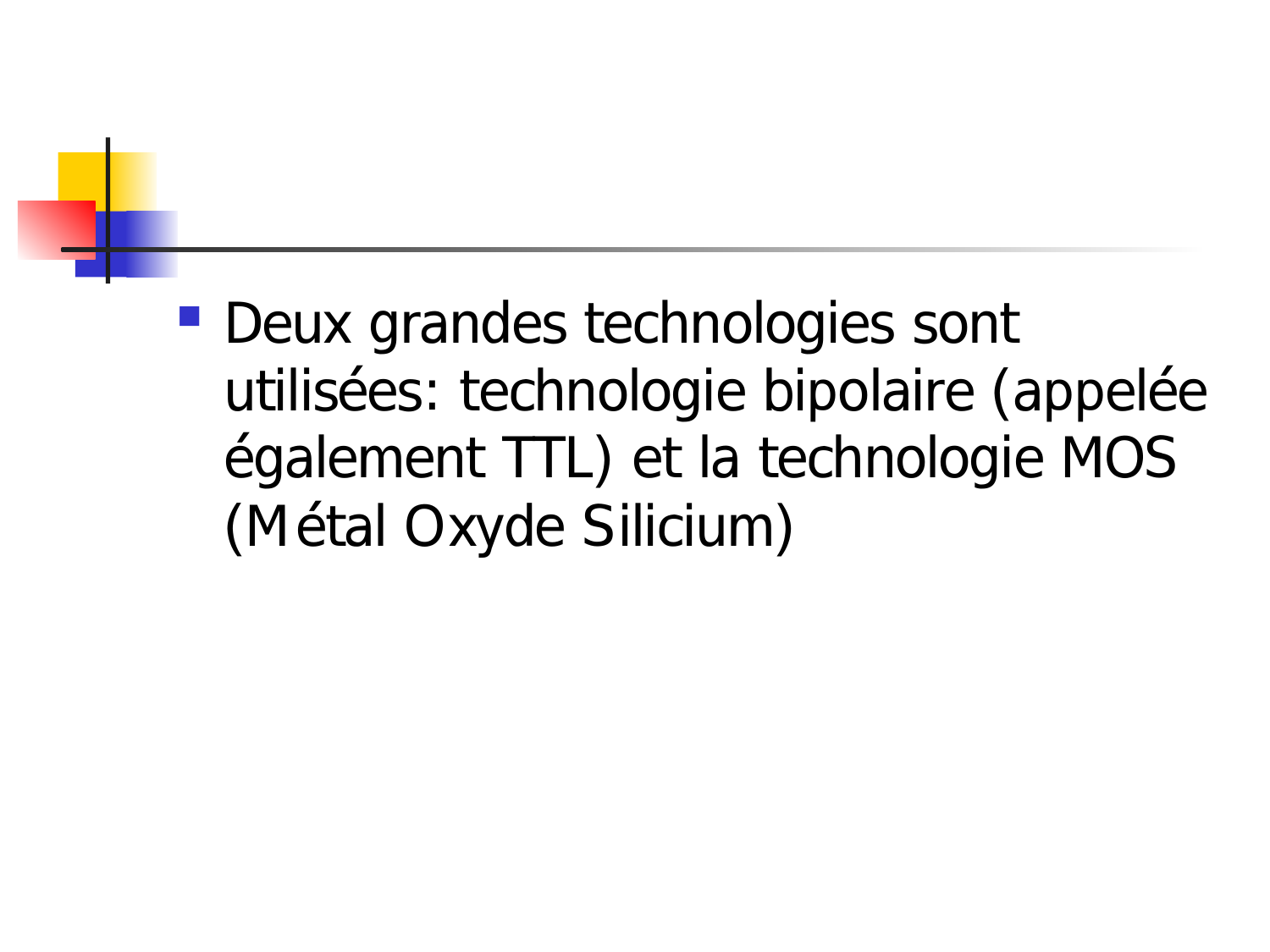

#
Deux grandes technologies sont utilisées: technologie bipolaire (appelée également TTL) et la technologie MOS (Métal Oxyde Silicium)